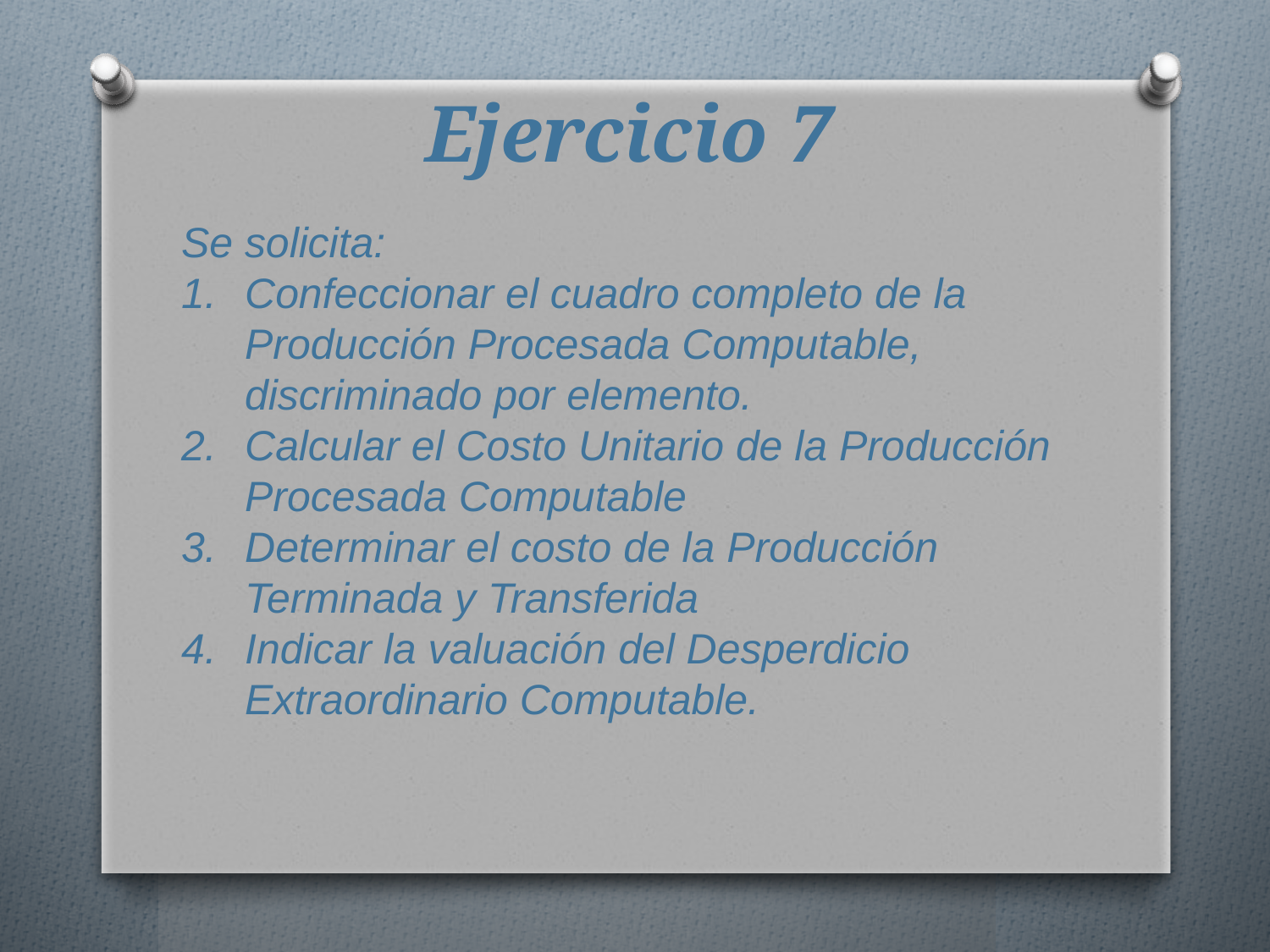

# Ejercicio 7
Se solicita:
Confeccionar el cuadro completo de la Producción Procesada Computable, discriminado por elemento.
Calcular el Costo Unitario de la Producción Procesada Computable
Determinar el costo de la Producción Terminada y Transferida
Indicar la valuación del Desperdicio Extraordinario Computable.